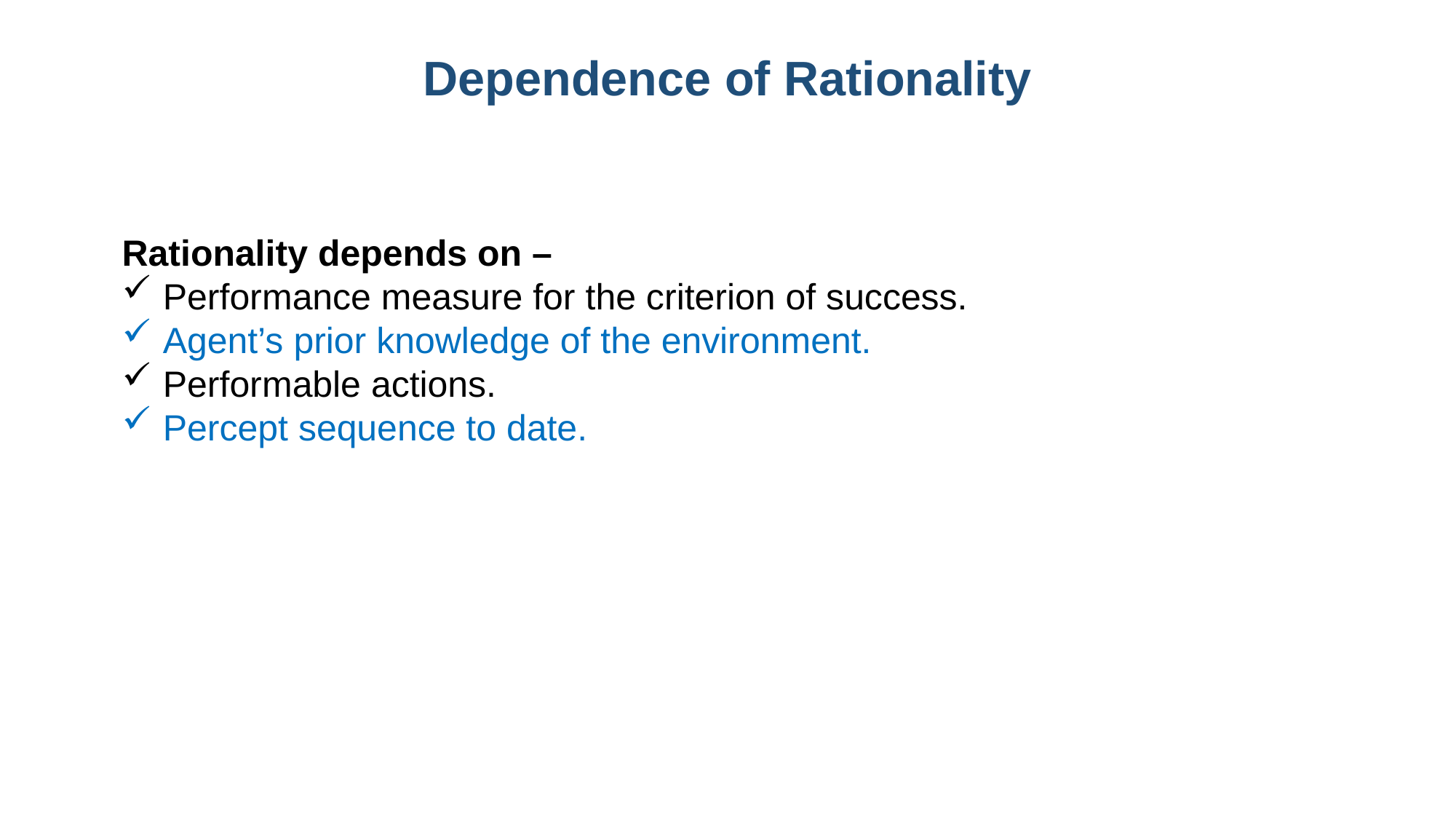

Dependence of Rationality
Rationality depends on –
Performance measure for the criterion of success.
Agent’s prior knowledge of the environment.
Performable actions.
Percept sequence to date.

11